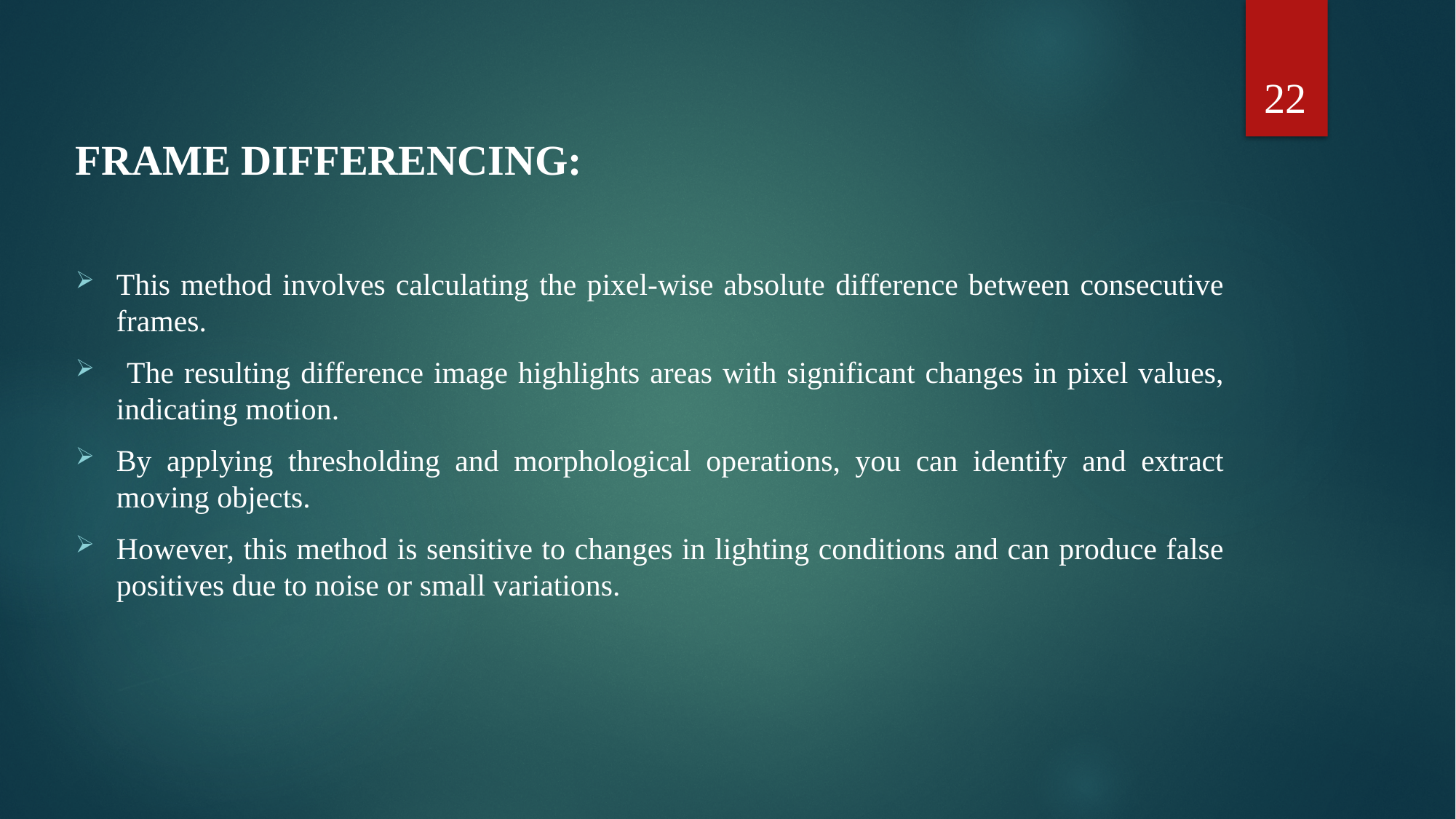

22
FRAME DIFFERENCING:

This method involves calculating the pixel-wise absolute difference between consecutive frames.
 The resulting difference image highlights areas with significant changes in pixel values, indicating motion.
By applying thresholding and morphological operations, you can identify and extract moving objects.
However, this method is sensitive to changes in lighting conditions and can produce false positives due to noise or small variations.